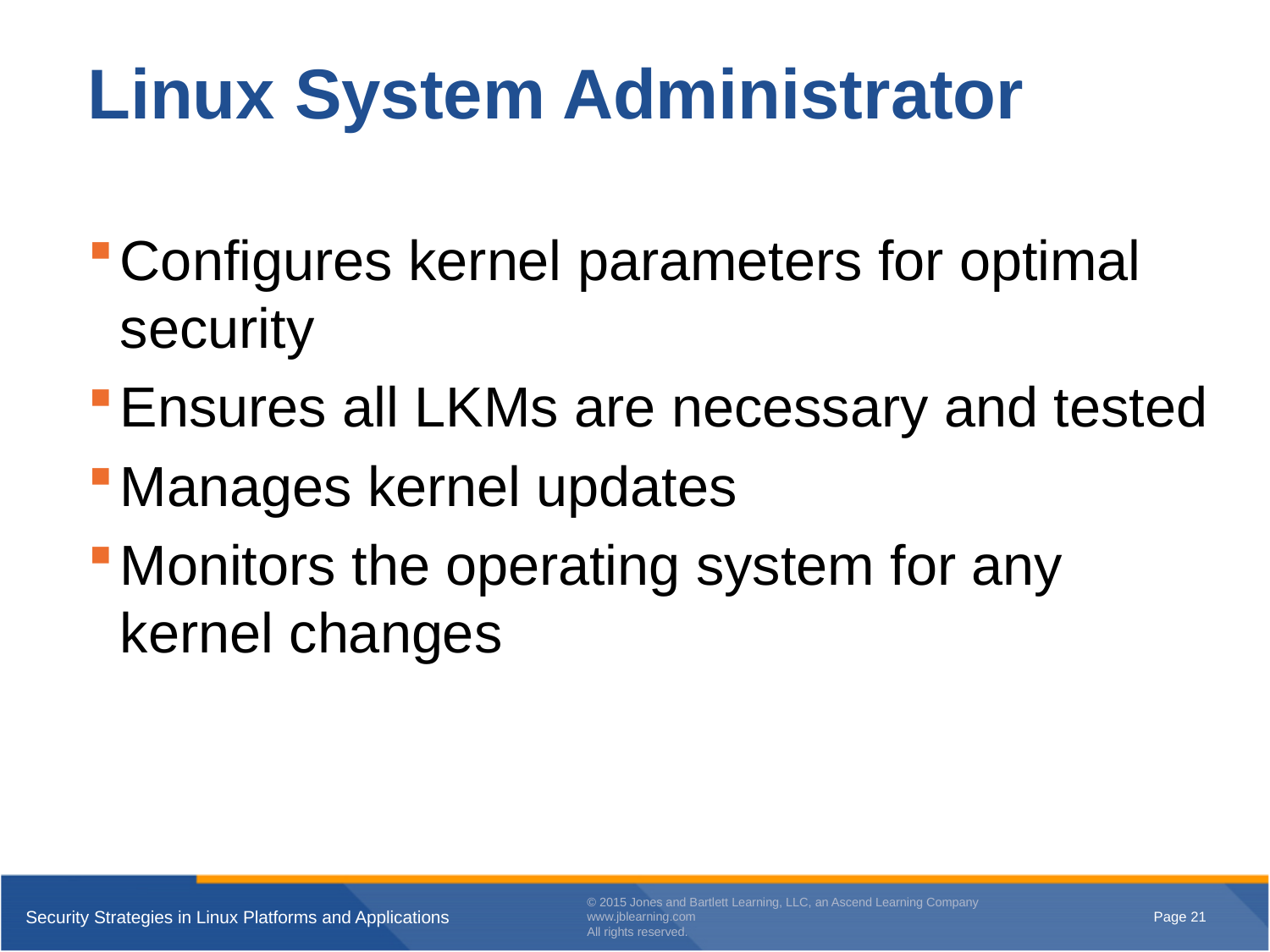

# Linux System Administrator
Configures kernel parameters for optimal security
Ensures all LKMs are necessary and tested
Manages kernel updates
Monitors the operating system for any kernel changes